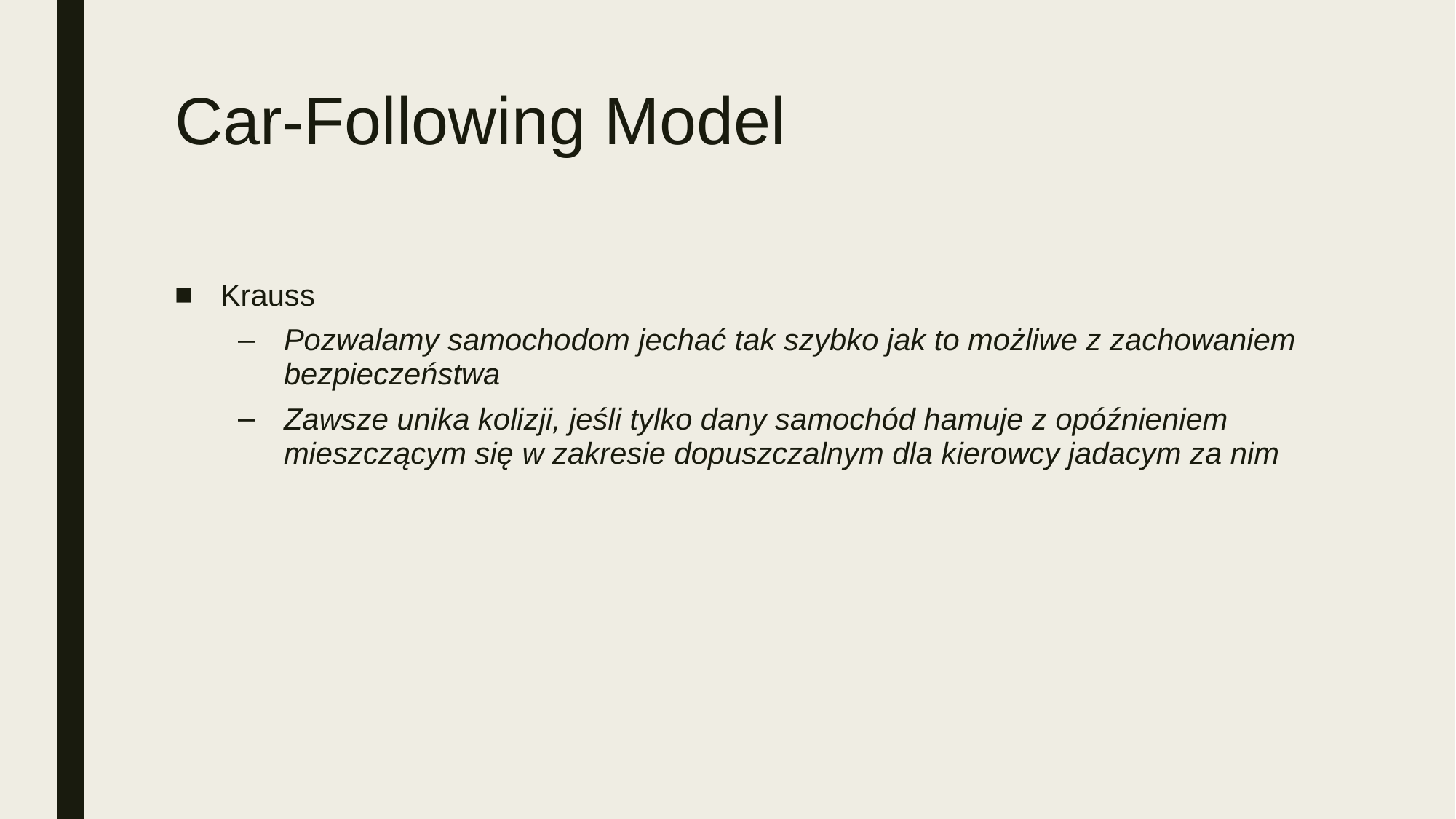

# Car-Following Model
Krauss
Pozwalamy samochodom jechać tak szybko jak to możliwe z zachowaniem bezpieczeństwa
Zawsze unika kolizji, jeśli tylko dany samochód hamuje z opóźnieniem mieszczącym się w zakresie dopuszczalnym dla kierowcy jadacym za nim